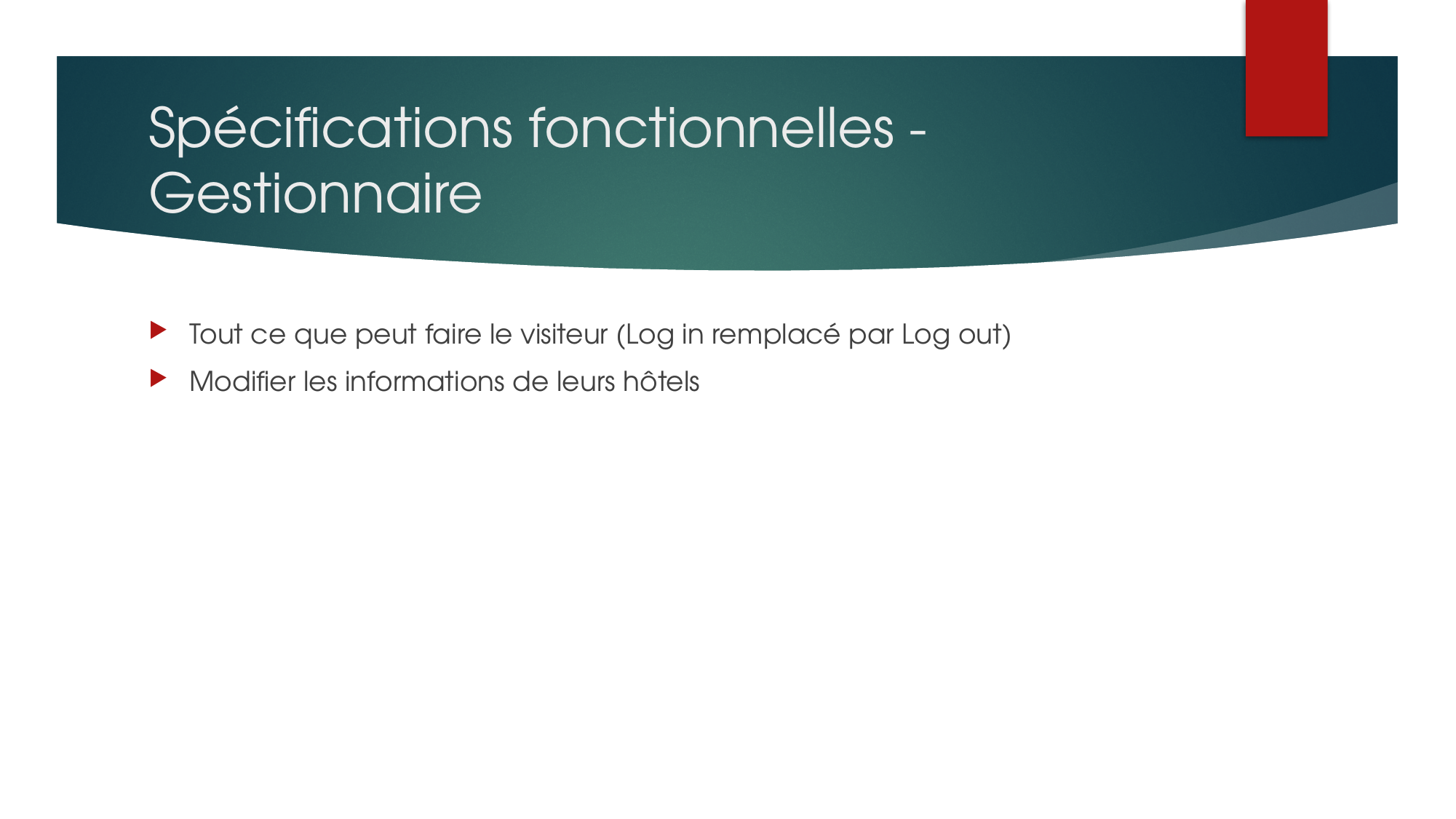

# Spécifications fonctionnelles - Gestionnaire
Tout ce que peut faire le visiteur (Log in remplacé par Log out)
Modifier les informations de leurs hôtels